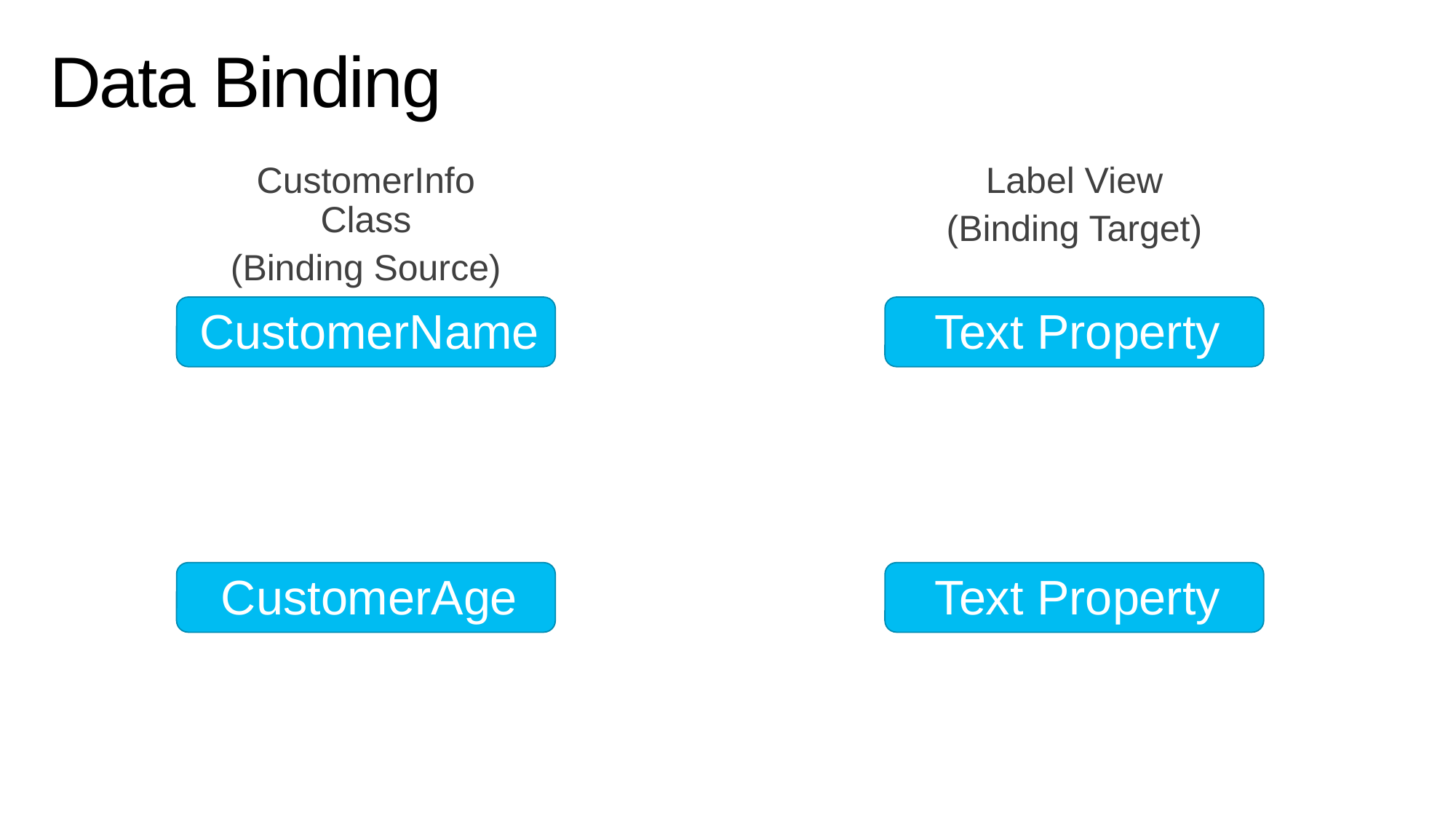

# Data Binding
Label View
(Binding Target)
CustomerInfo Class
(Binding Source)
CustomerName
Text Property
CustomerAge
Text Property